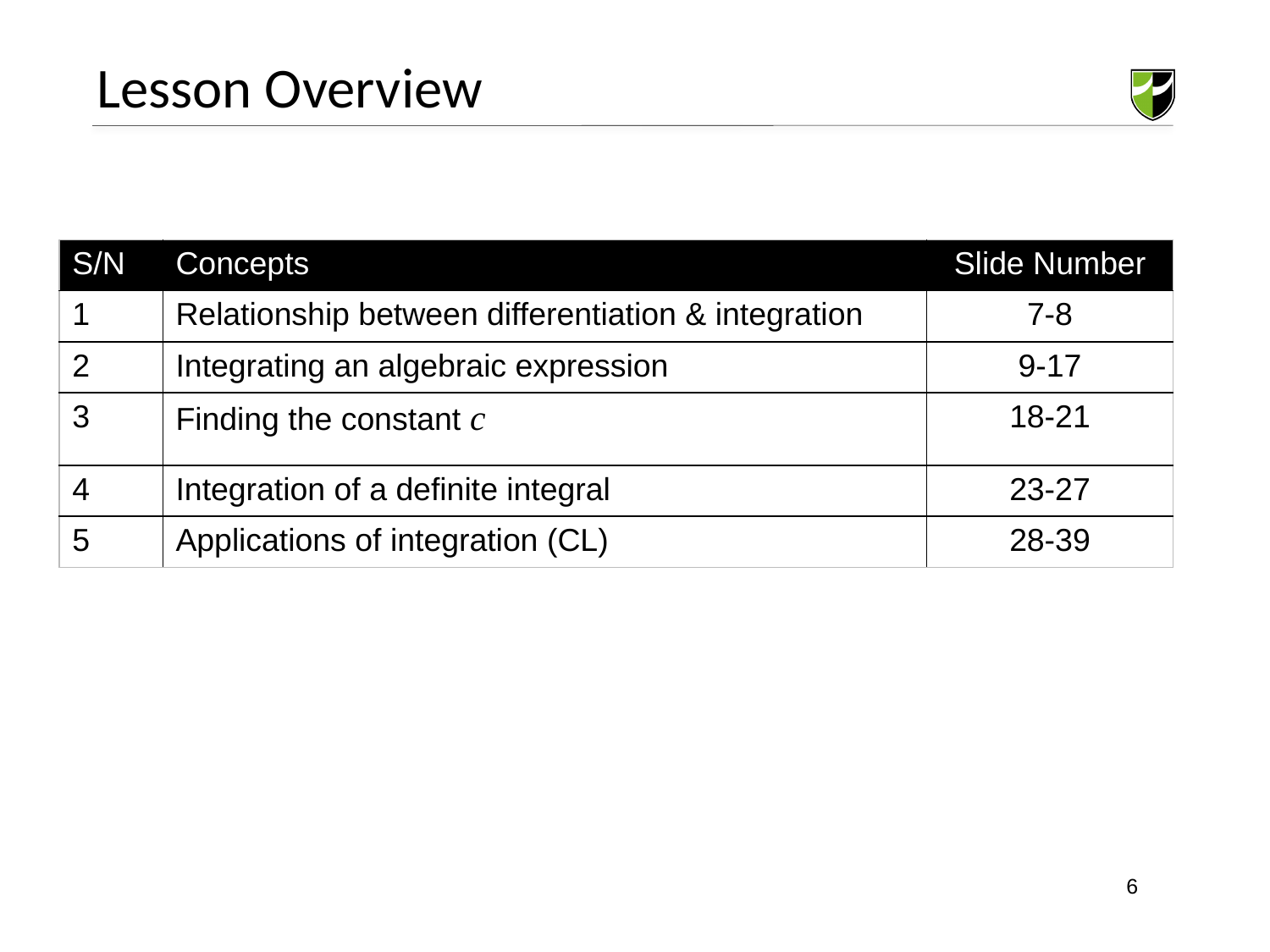

Lesson Overview
| S/N | Concepts | Slide Number |
| --- | --- | --- |
| 1 | Relationship between differentiation & integration | 7-8 |
| 2 | Integrating an algebraic expression | 9-17 |
| 3 | Finding the constant c | 18-21 |
| 4 | Integration of a definite integral | 23-27 |
| 5 | Applications of integration (CL) | 28-39 |
                                        6